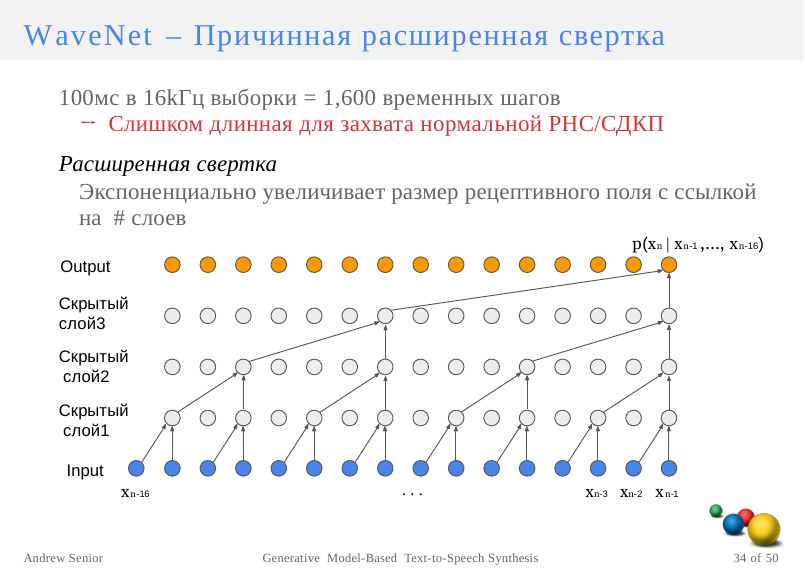

WaveNet – Причинная расширенная свертка
100мс в 16kГц выборки = 1,600 временных шагов
→  Слишком длинная для захвата нормальной РНС/СДКП
Расширенная свертка
Экспоненциально увеличивает размер рецептивного поля с ссылкой на  # слоев
p(xn | xn-1 ,..., xn-16)
Output

Скрытый слой3
Скрытый слой2
Скрытый слой1

Input

xn-16
xn-3    xn-2    xn-1
. . .

Andrew Senior
Generative  Model-Based  Text-to-Speech Synthesis
34 of 50